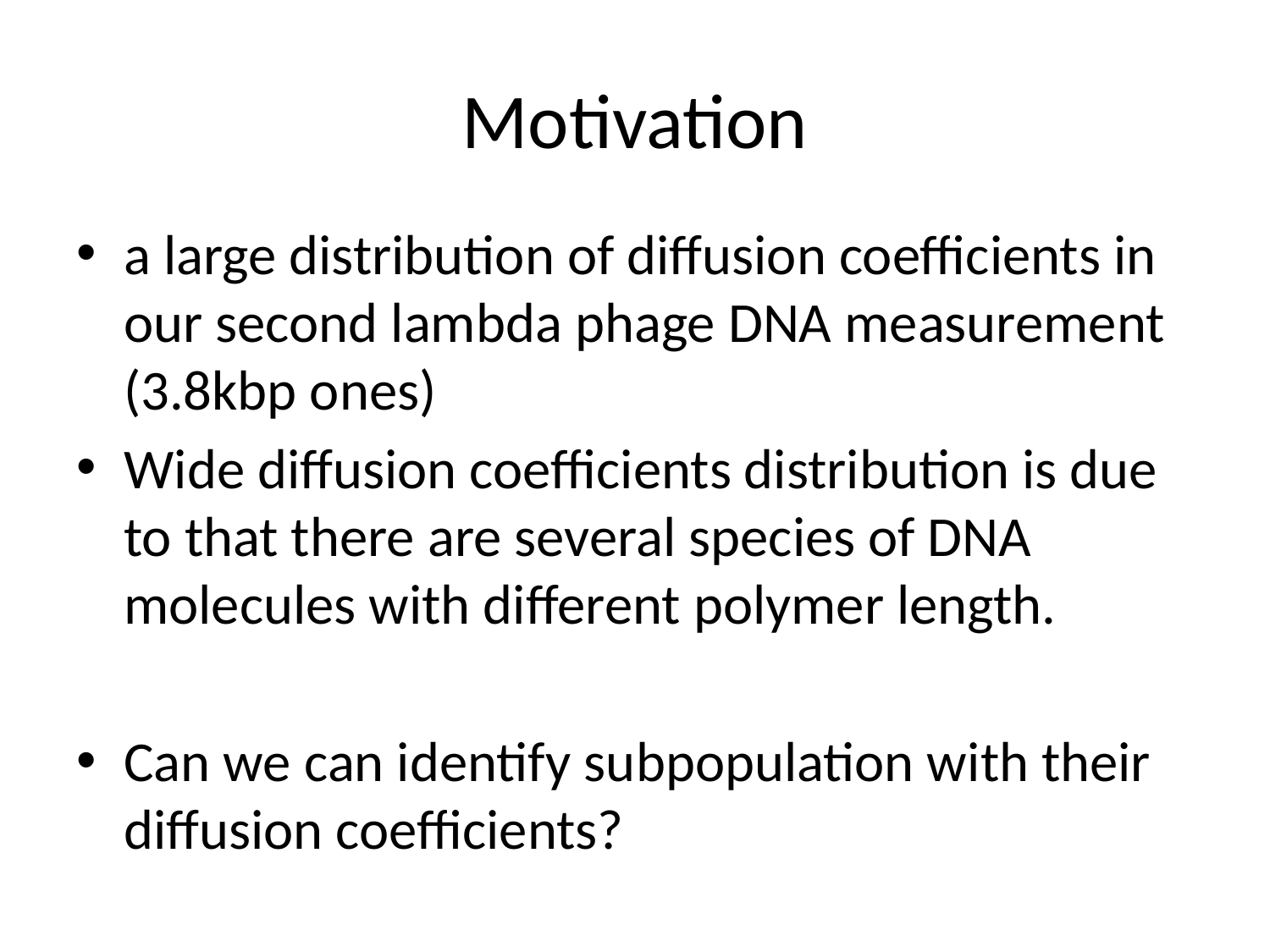

# Motivation
a large distribution of diffusion coefficients in our second lambda phage DNA measurement (3.8kbp ones)
Wide diffusion coefficients distribution is due to that there are several species of DNA molecules with different polymer length.

Can we can identify subpopulation with their diffusion coefficients?